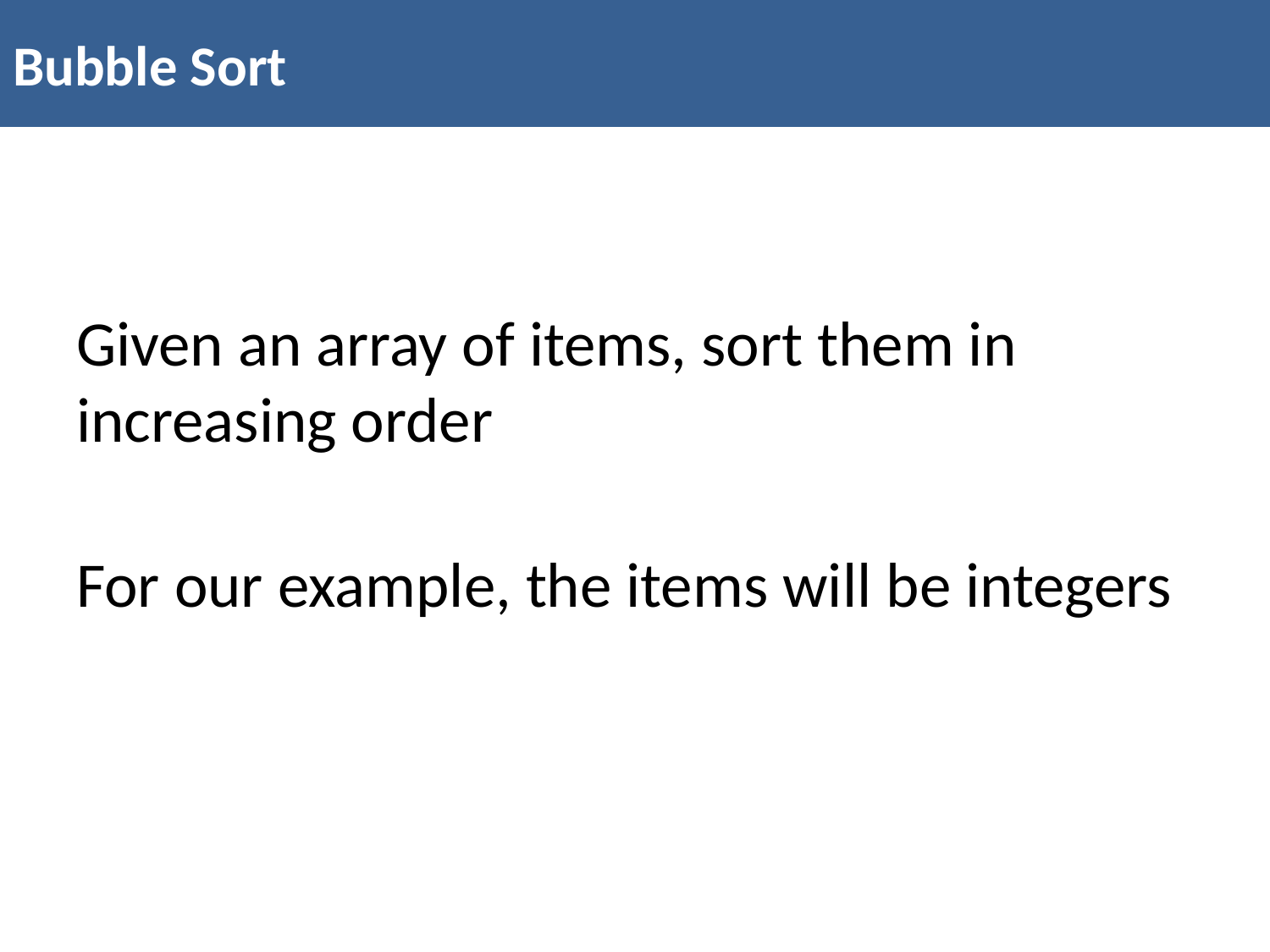

Bubble Sort
Given an array of items, sort them in increasing order
For our example, the items will be integers